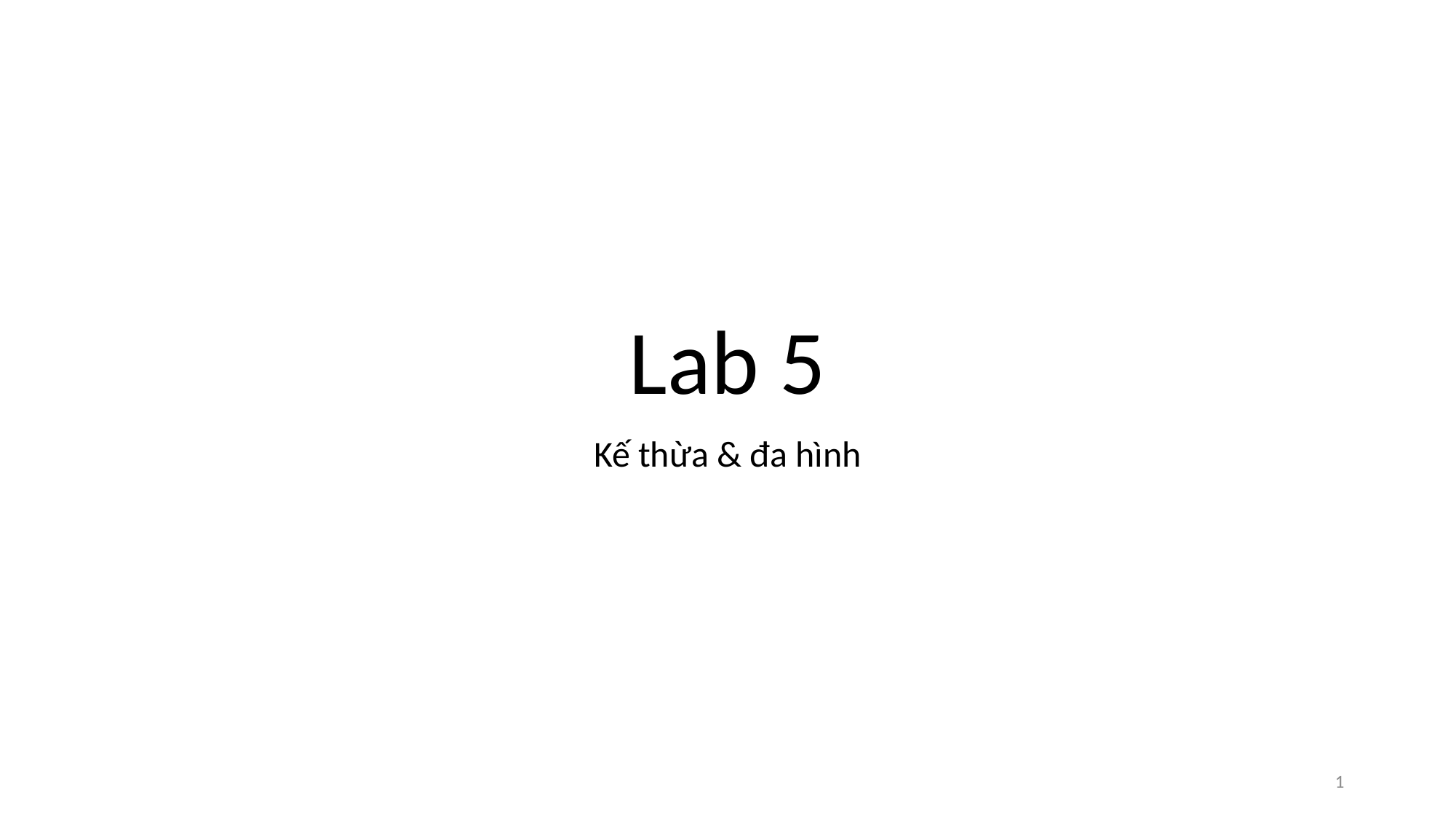

# Lab 5
Kế thừa & đa hình
1